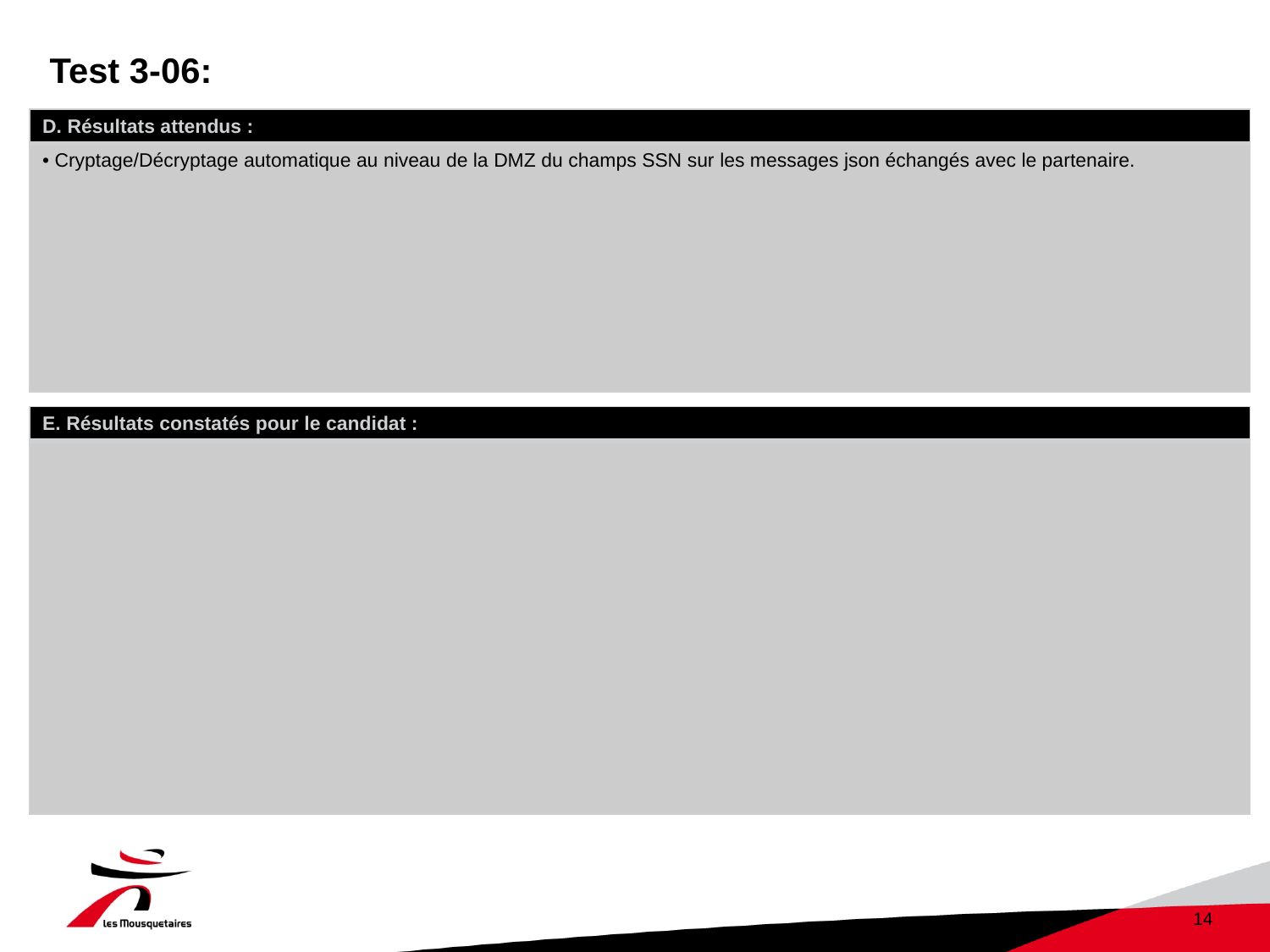

# Test 3-06:
| D. Résultats attendus : |
| --- |
| Cryptage/Décryptage automatique au niveau de la DMZ du champs SSN sur les messages json échangés avec le partenaire. |
| E. Résultats constatés pour le candidat : |
| --- |
|  |
14